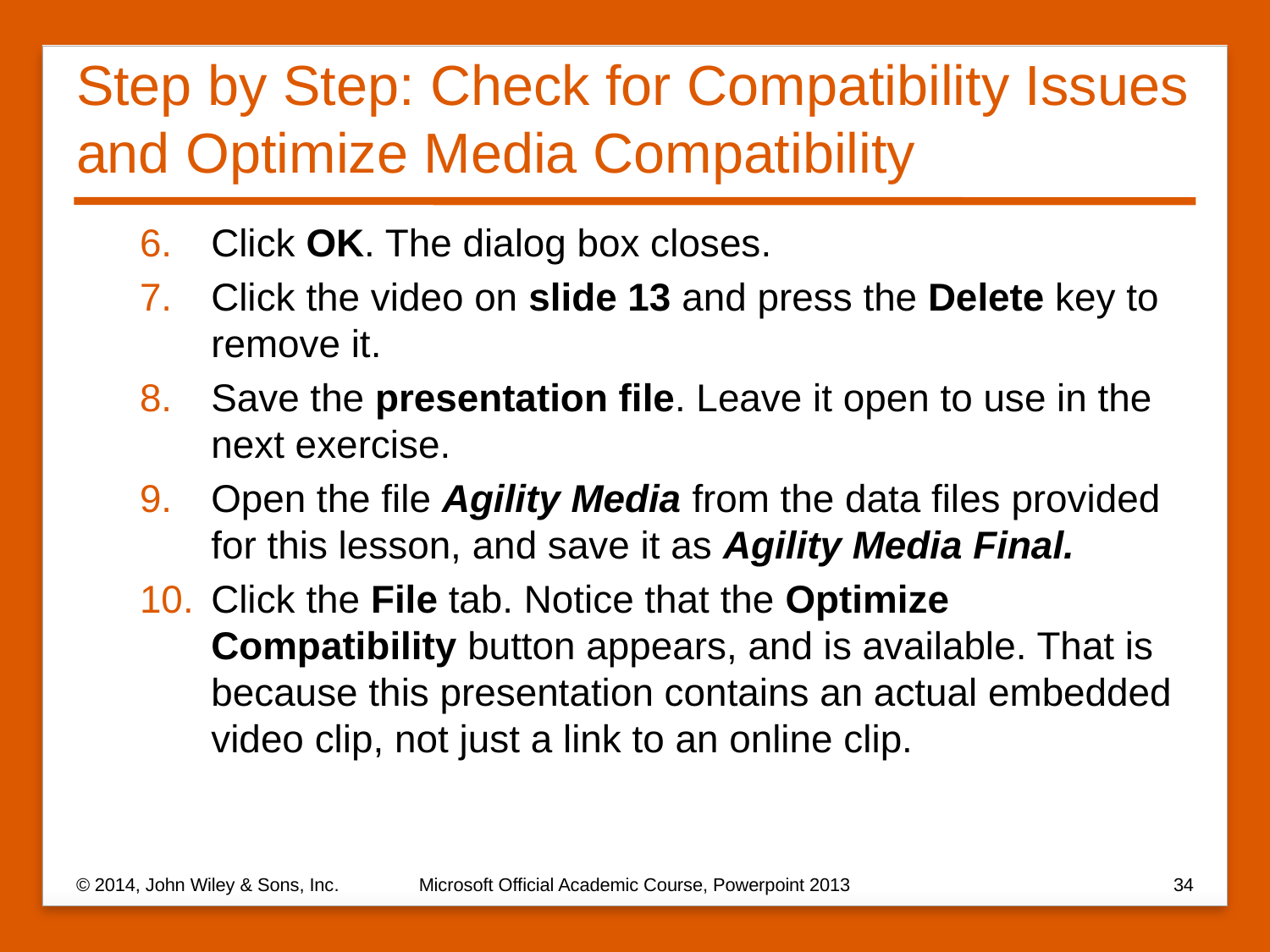

# Step by Step: Check for Compatibility Issues and Optimize Media Compatibility
Click OK. The dialog box closes.
Click the video on slide 13 and press the Delete key to remove it.
Save the presentation file. Leave it open to use in the next exercise.
Open the file Agility Media from the data files provided for this lesson, and save it as Agility Media Final.
Click the File tab. Notice that the Optimize Compatibility button appears, and is available. That is because this presentation contains an actual embedded video clip, not just a link to an online clip.
© 2014, John Wiley & Sons, Inc.
Microsoft Official Academic Course, Powerpoint 2013
34